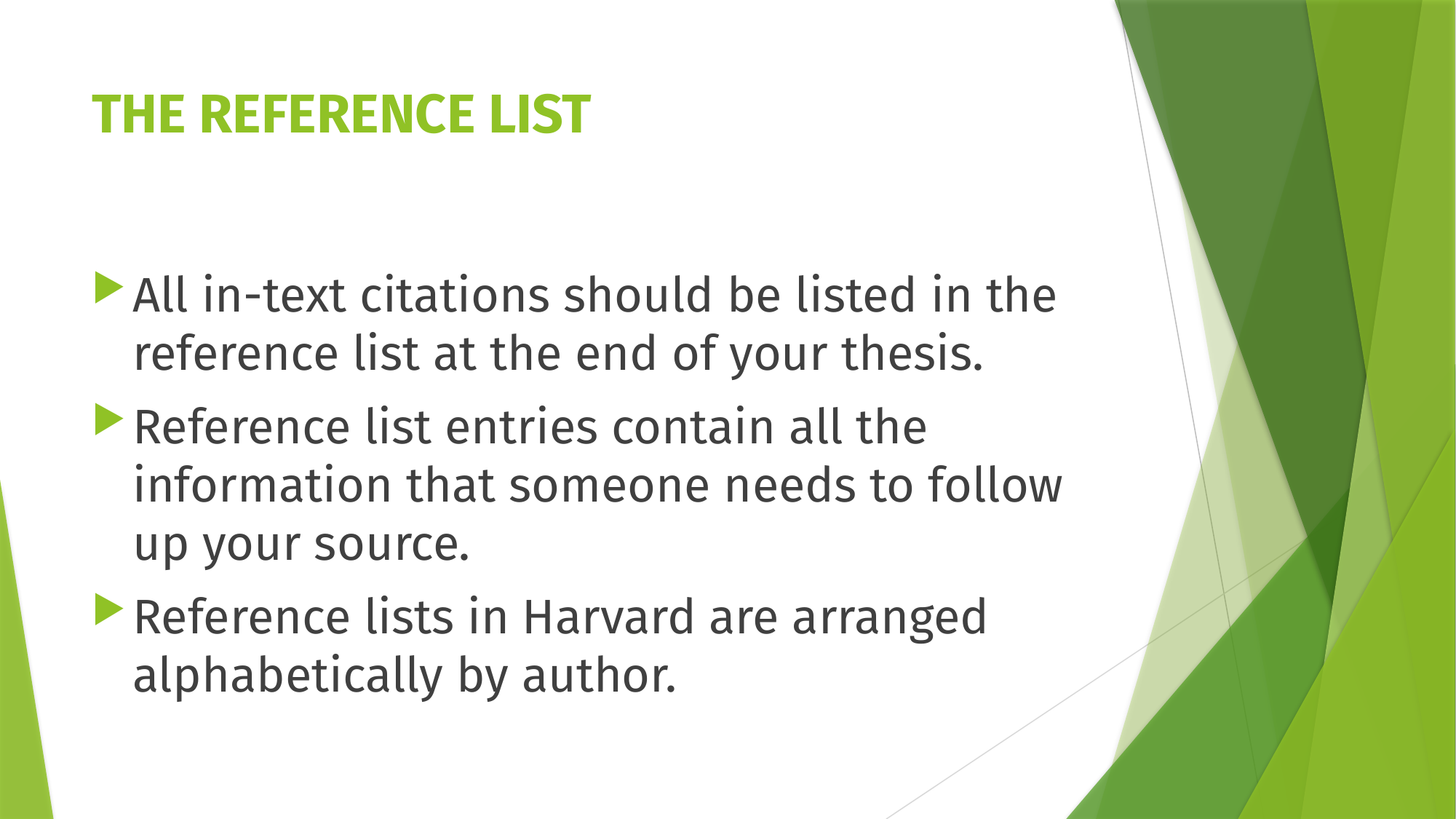

# THE REFERENCE LIST
All in-text citations should be listed in the reference list at the end of your thesis.
Reference list entries contain all the information that someone needs to follow up your source.
Reference lists in Harvard are arranged alphabetically by author.